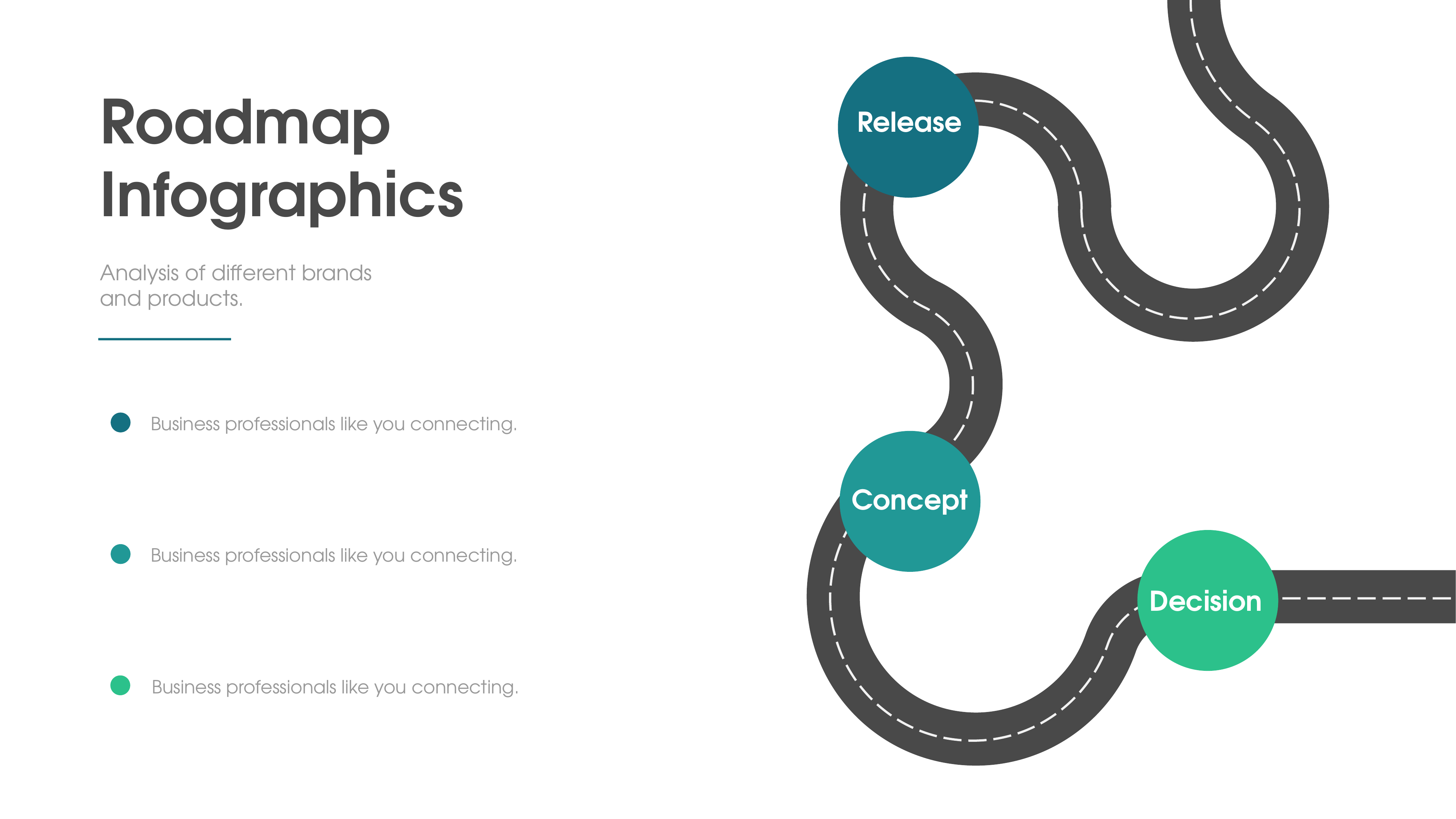

Roadmap
Infographics
Analysis of different brands and products.

Release
Business professionals like you connecting.
Business professionals like you connecting.

Business professionals like you connecting.

Concept

Decision